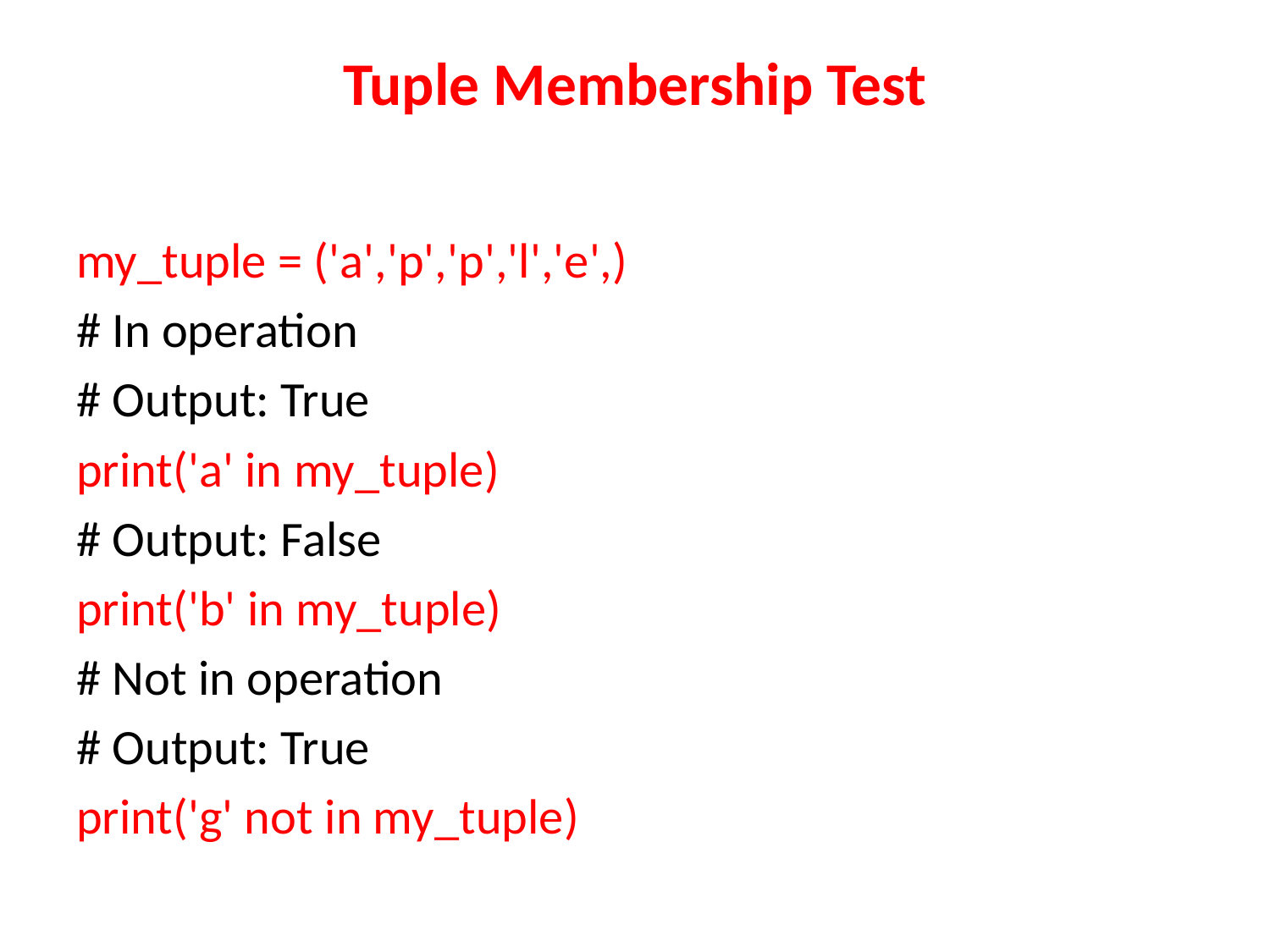

# Tuple Membership Test
my_tuple = ('a','p','p','l','e',)
# In operation
# Output: True
print('a' in my_tuple)
# Output: False
print('b' in my_tuple)
# Not in operation
# Output: True
print('g' not in my_tuple)